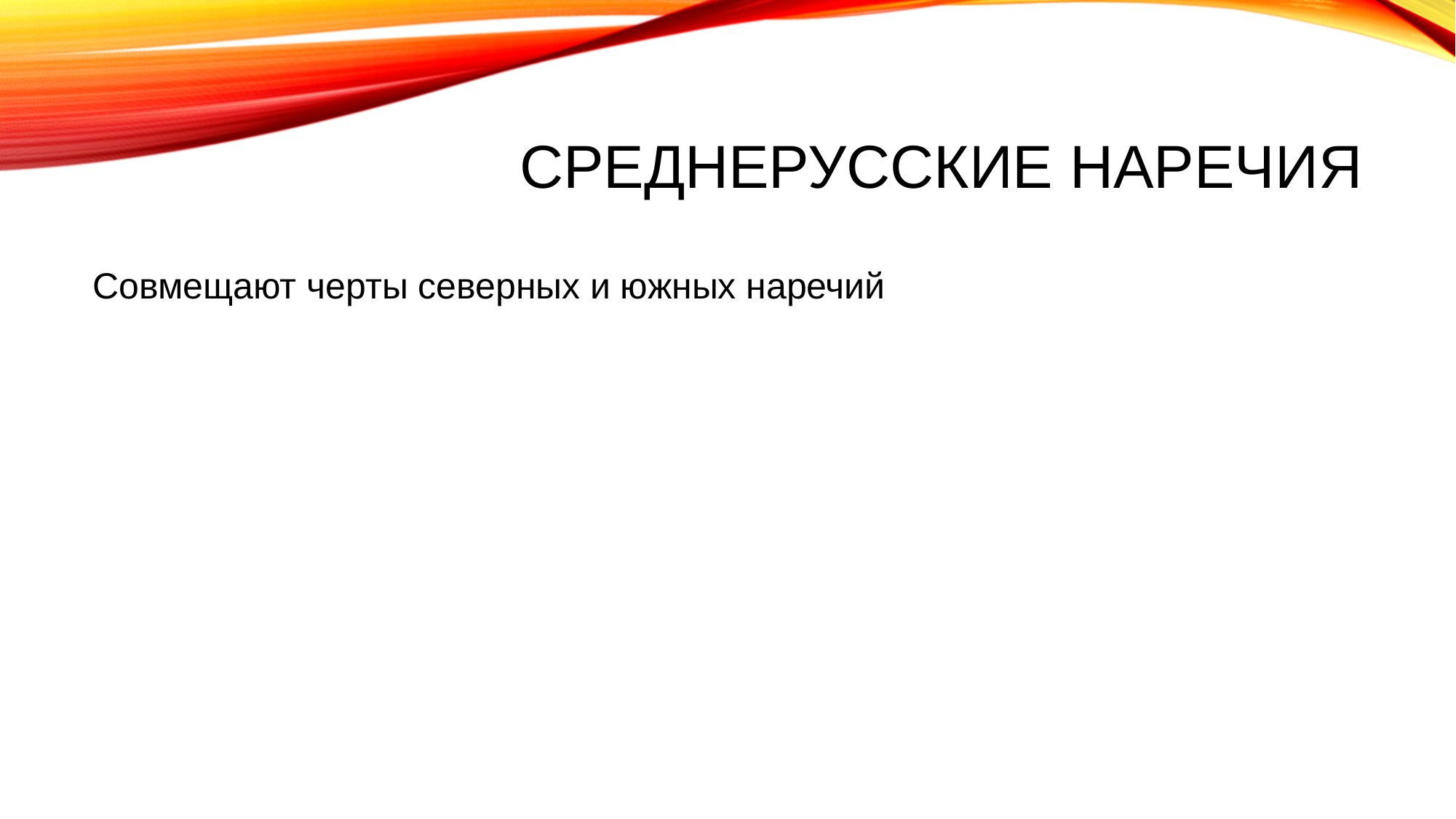

# Среднерусские наречия
Совмещают черты северных и южных наречий